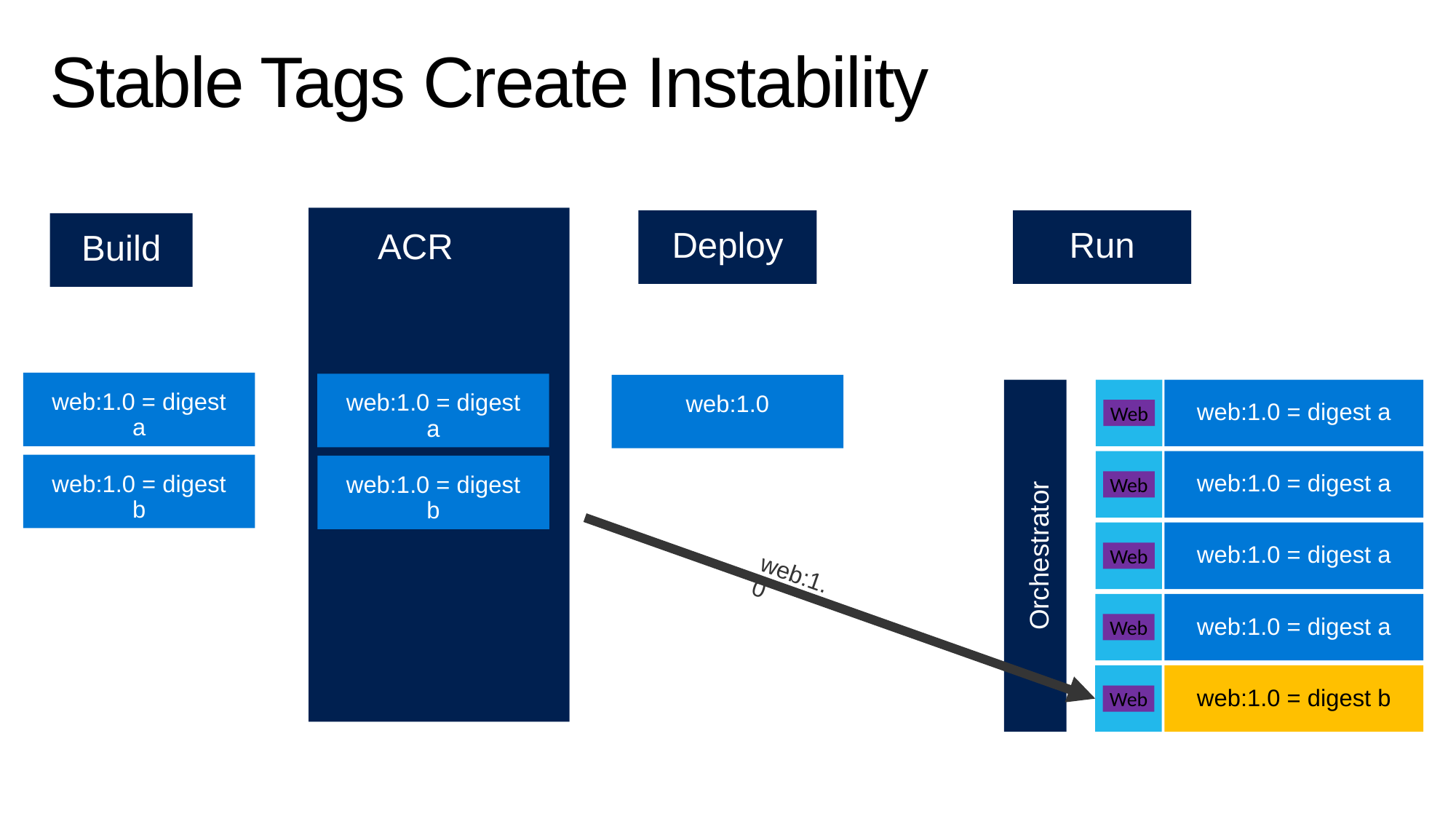

# Stable Tags Create Instability
ACR
Deploy
Run
ACR
Build
web:1.0 = digest a
web:1.0 = digest a
web:1.0
Orchestrator
web:1.0 = digest a

Web
web:1.0 = digest a

web:1.0 = digest b
web:1.0 = digest b
Web
web:1.0 = digest a

Web
web:1.0
web:1.0 = digest a

Web
web:1.0 = digest b

Web